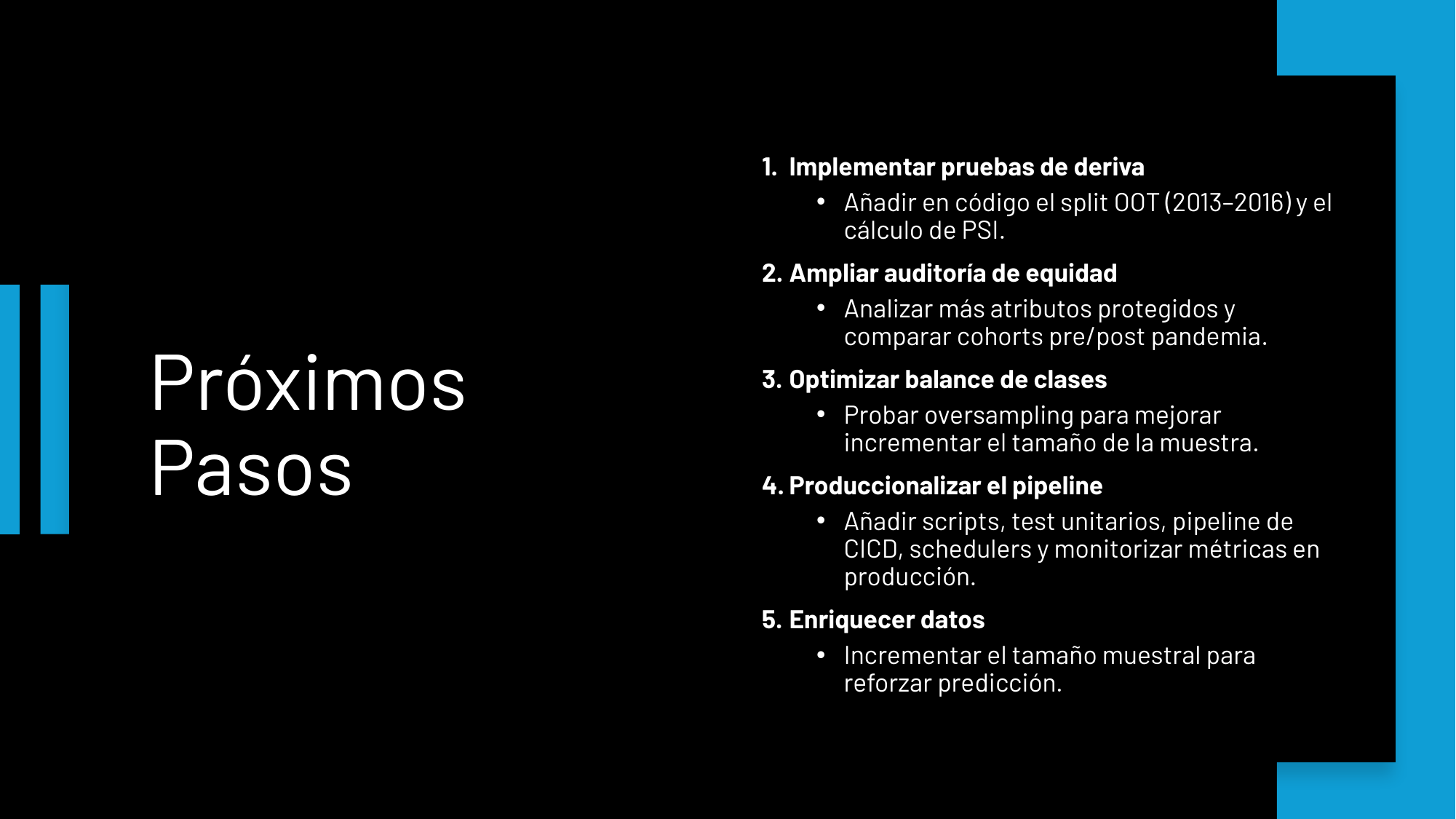

# Próximos Pasos
Implementar pruebas de deriva
Añadir en código el split OOT (2013–2016) y el cálculo de PSI.
Ampliar auditoría de equidad
Analizar más atributos protegidos y comparar cohorts pre/post pandemia.
Optimizar balance de clases
Probar oversampling para mejorar incrementar el tamaño de la muestra.
Produccionalizar el pipeline
Añadir scripts, test unitarios, pipeline de CICD, schedulers y monitorizar métricas en producción.
Enriquecer datos
Incrementar el tamaño muestral para reforzar predicción.